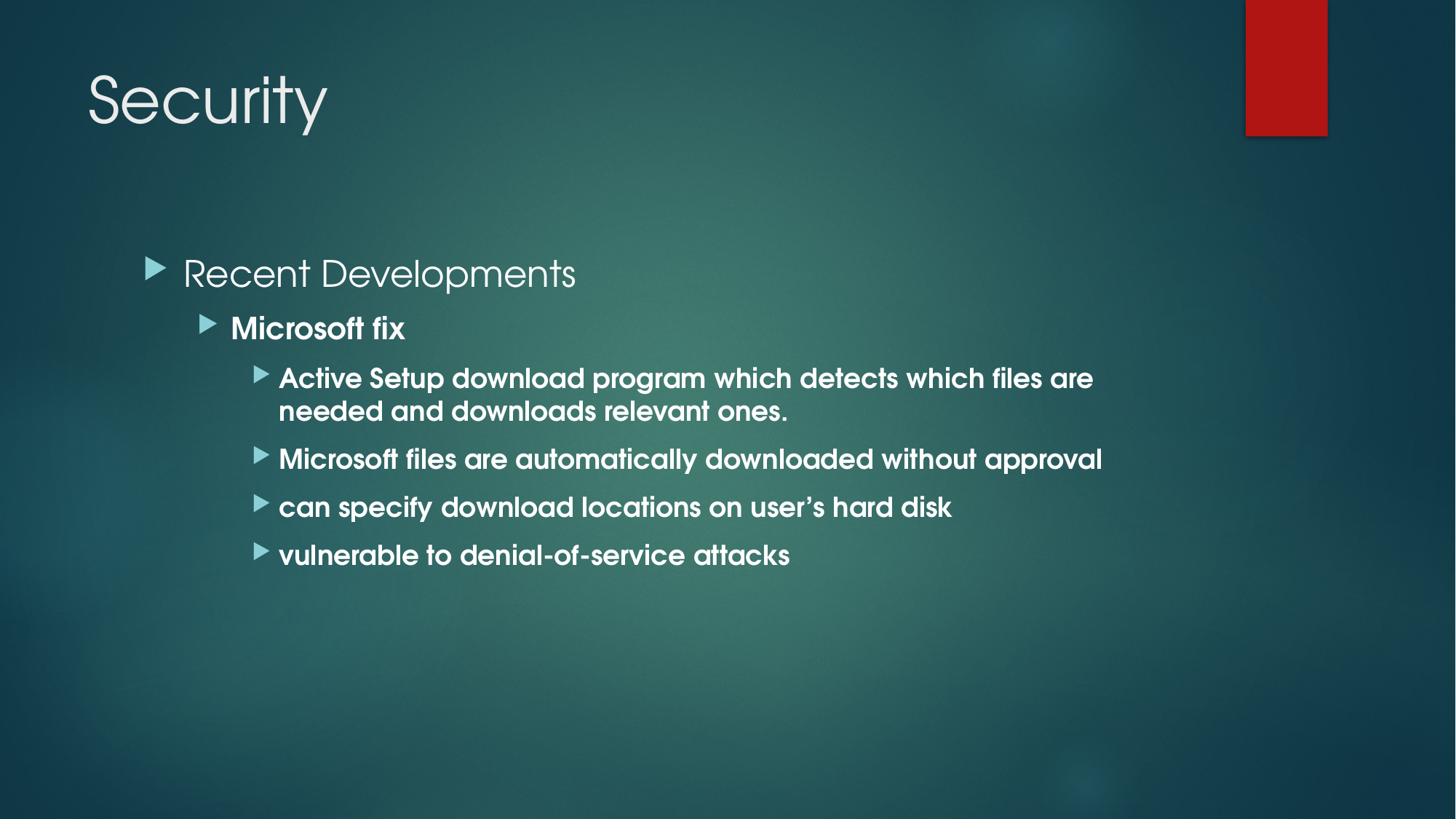

# Security
Recent Developments
Microsoft fix
Active Setup download program which detects which files are needed and downloads relevant ones.
Microsoft files are automatically downloaded without approval
can specify download locations on user’s hard disk
vulnerable to denial-of-service attacks